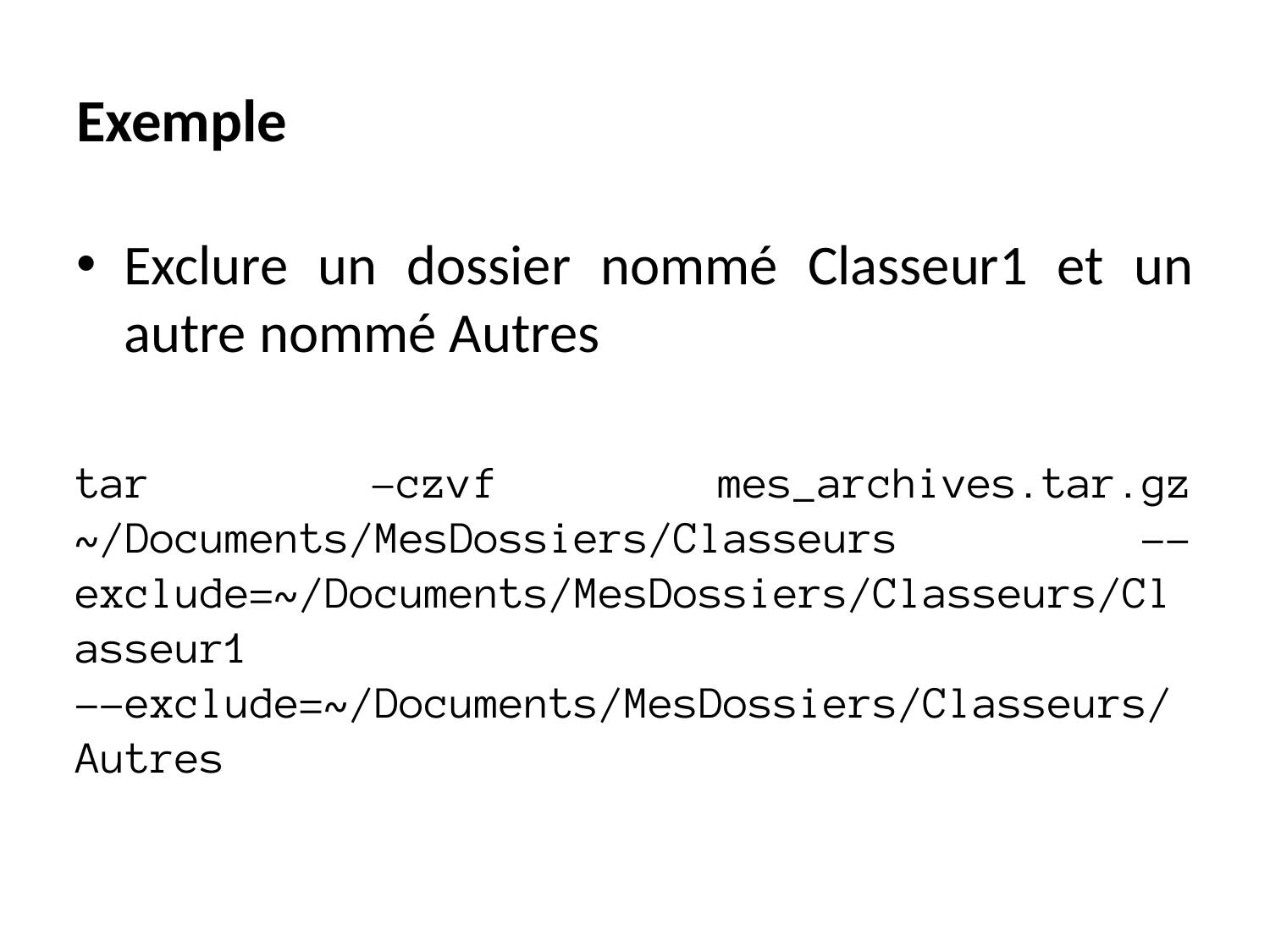

# Exemple
Exclure un dossier nommé Classeur1 et un autre nommé Autres

tar –czvf mes_archives.tar.gz ~/Documents/MesDossiers/Classeurs --exclude=~/Documents/MesDossiers/Classeurs/Classeur1 --exclude=~/Documents/MesDossiers/Classeurs/Autres